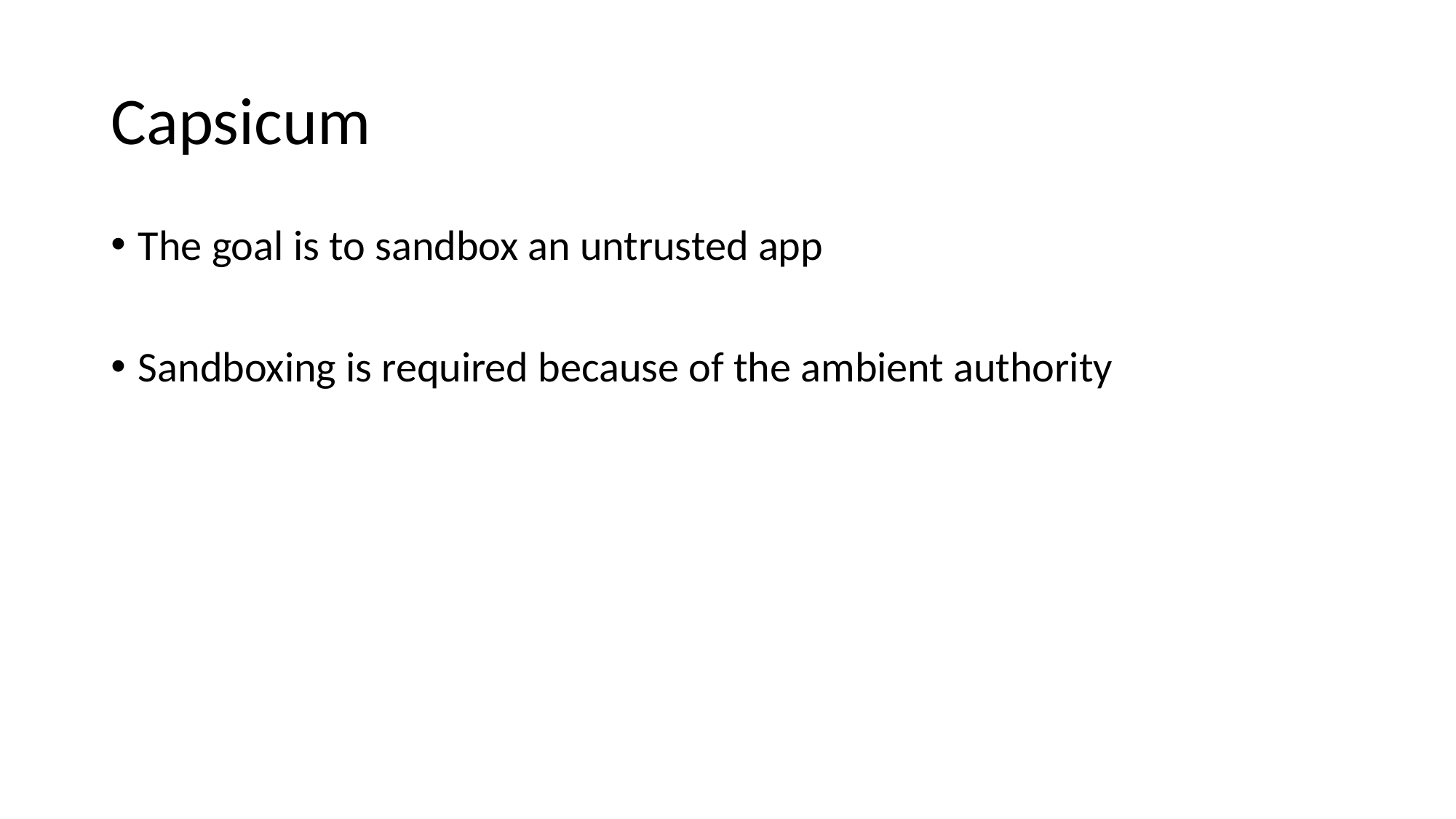

# Capsicum
The goal is to sandbox an untrusted app

Sandboxing is required because of the ambient authority